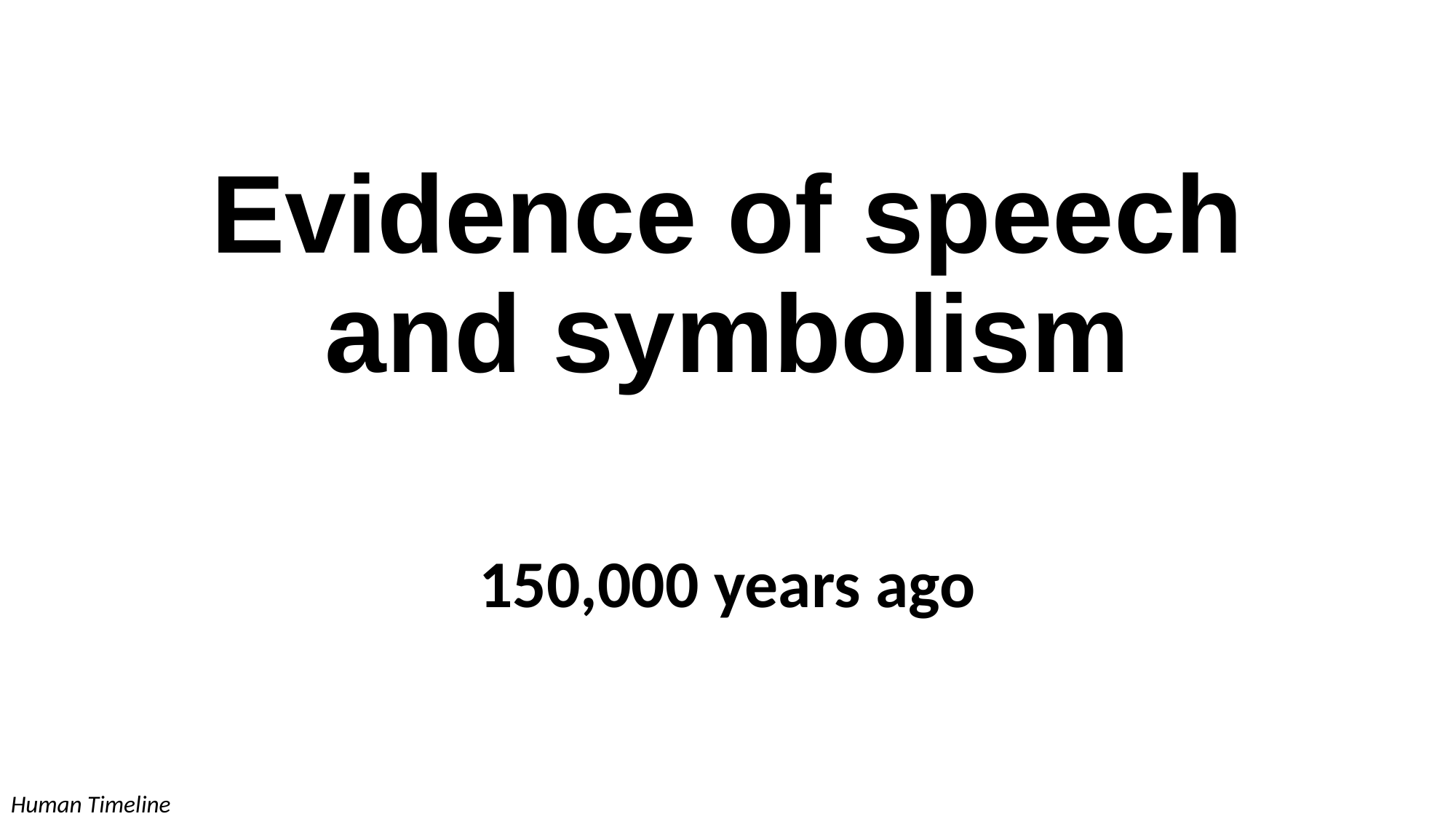

# Evidence of speech and symbolism
150,000 years ago
Human Timeline